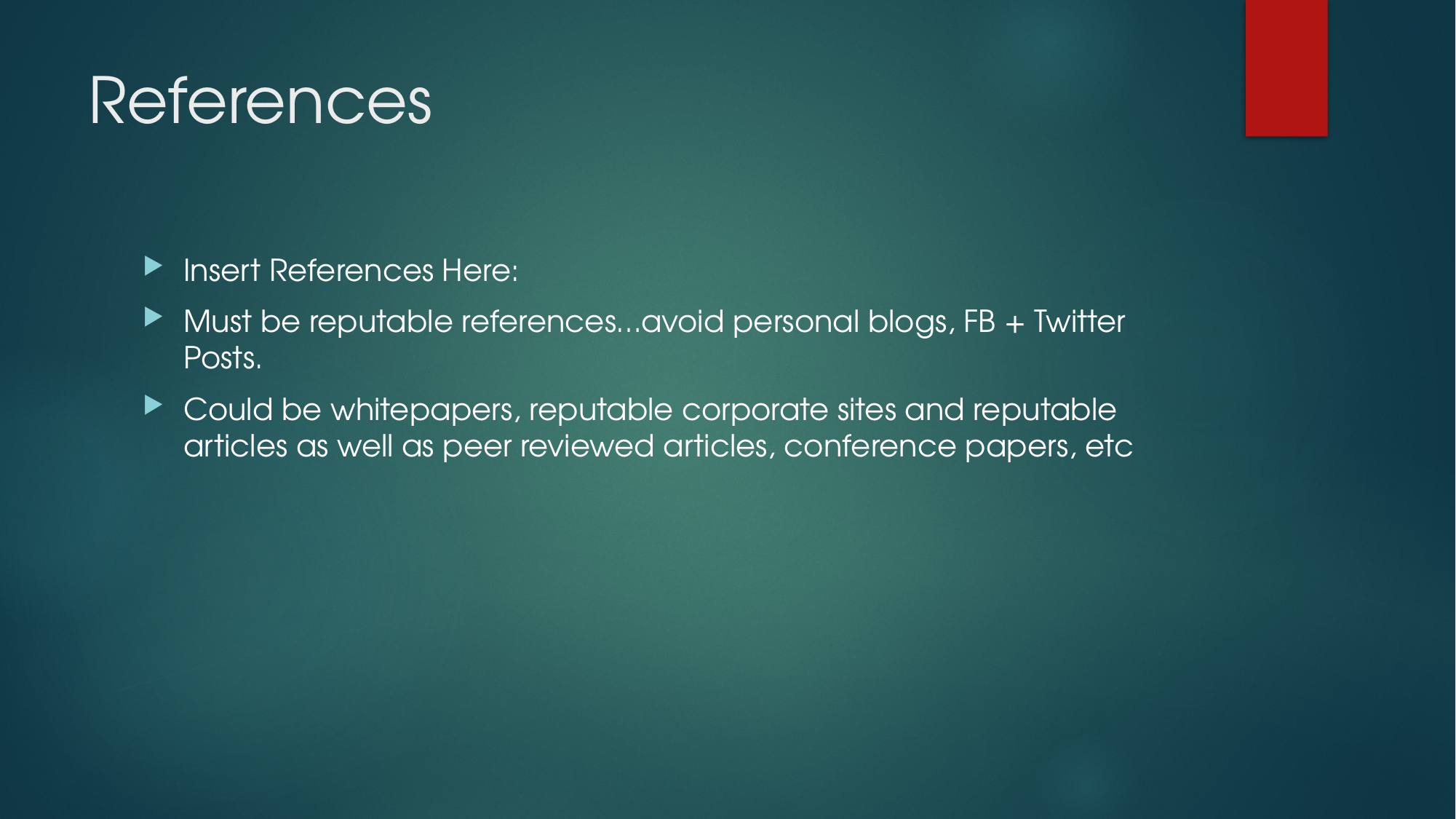

# References
Insert References Here:
Must be reputable references…avoid personal blogs, FB + Twitter Posts.
Could be whitepapers, reputable corporate sites and reputable articles as well as peer reviewed articles, conference papers, etc